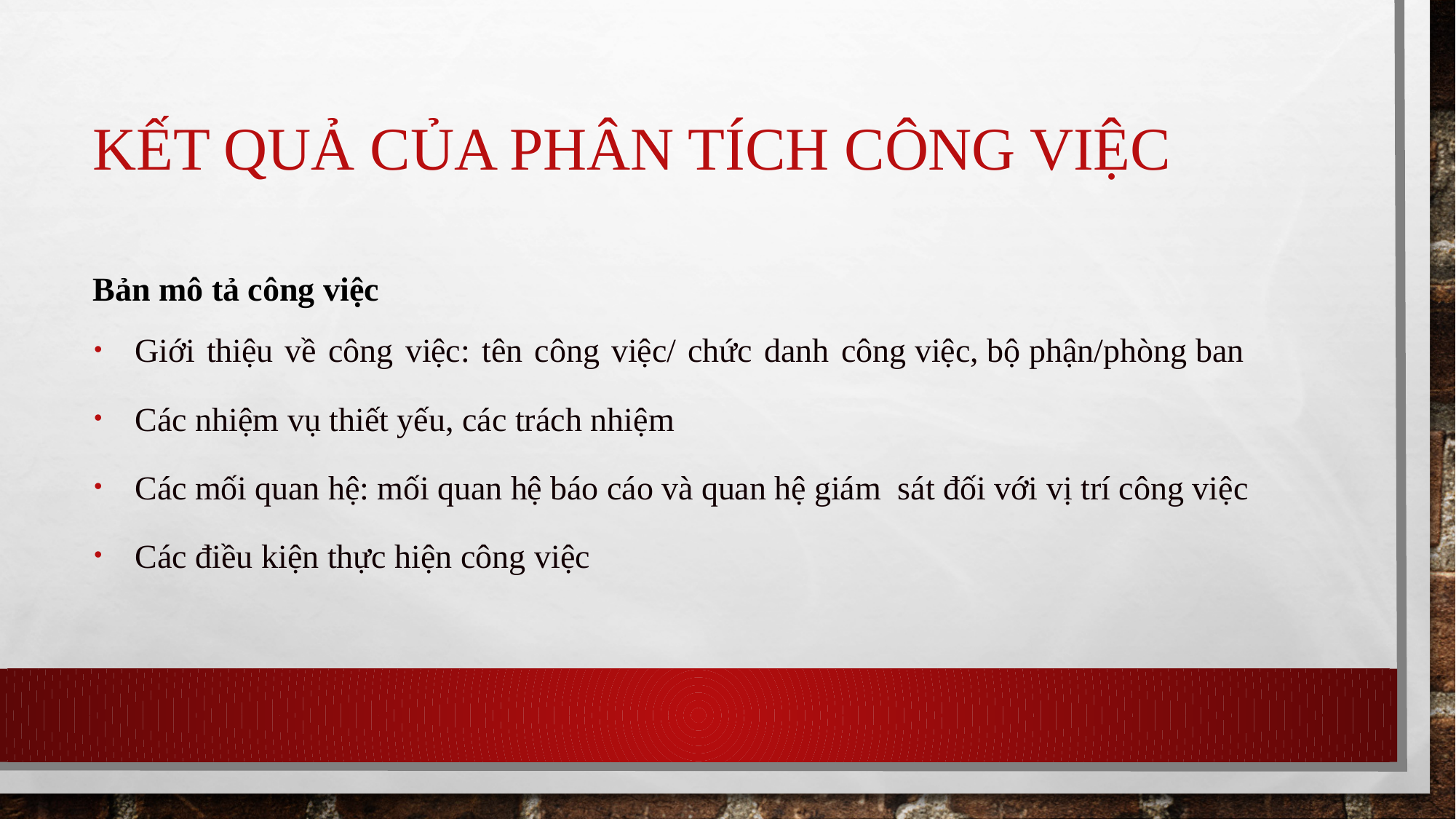

# Kết quả của phân tích công việc
Bản mô tả công việc
Giới thiệu về công việc: tên công việc/ chức danh công việc, bộ phận/phòng ban
Các nhiệm vụ thiết yếu, các trách nhiệm
Các mối quan hệ: mối quan hệ báo cáo và quan hệ giám  sát đối với vị trí công việc
Các điều kiện thực hiện công việc